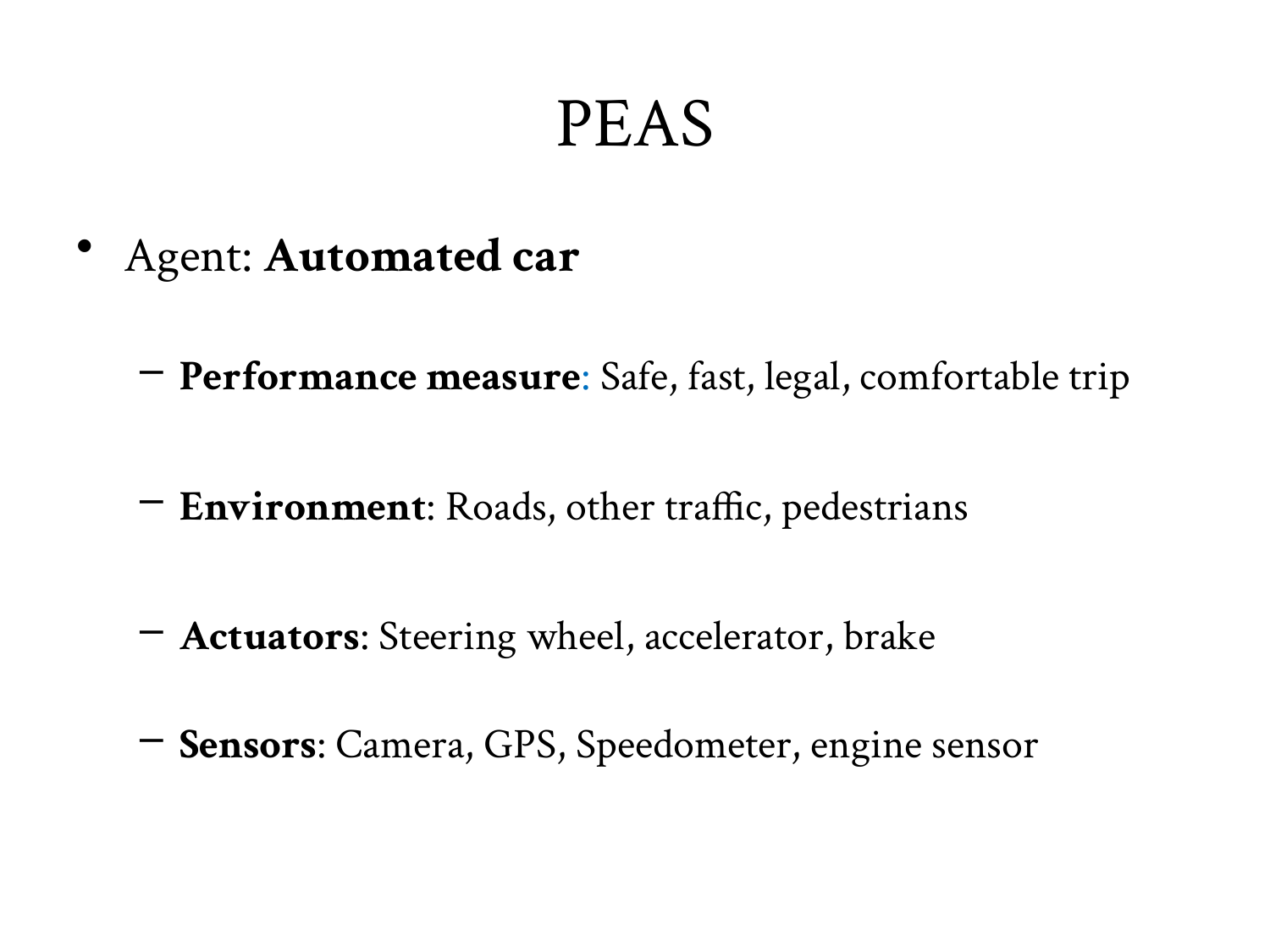

# PEAS
Agent: Automated car

Performance measure: Safe, fast, legal, comfortable trip

Environment: Roads, other traffic, pedestrians

Actuators: Steering wheel, accelerator, brake

Sensors: Camera, GPS, Speedometer, engine sensor